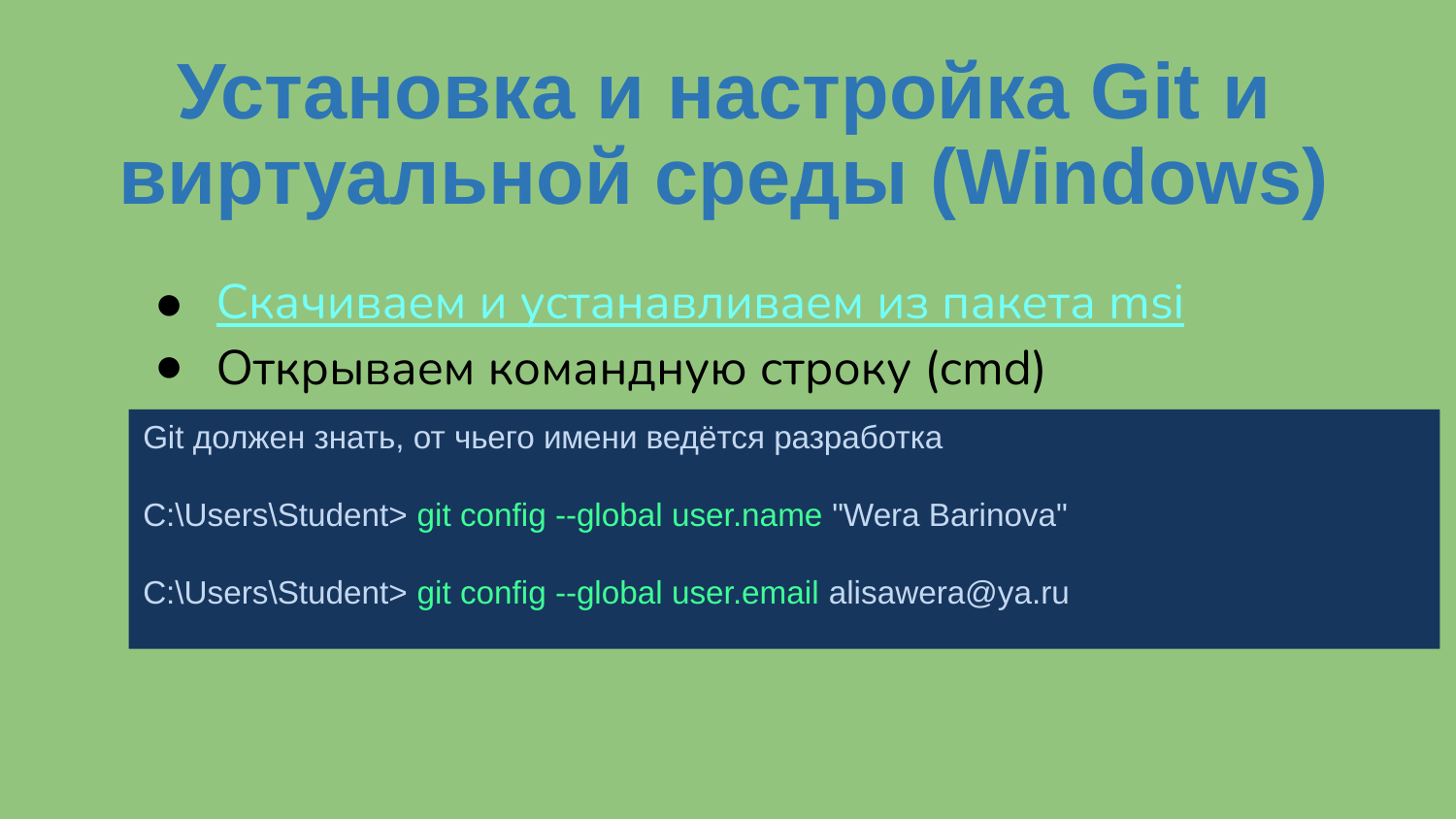

Установка и настройка Git и виртуальной среды (Windows)
Скачиваем и устанавливаем из пакета msi
Открываем командную строку (cmd)
Git должен знать, от чьего имени ведётся разработка

C:\Users\Student> git config --global user.name "Wera Barinova"

C:\Users\Student> git config --global user.email alisawera@ya.ru